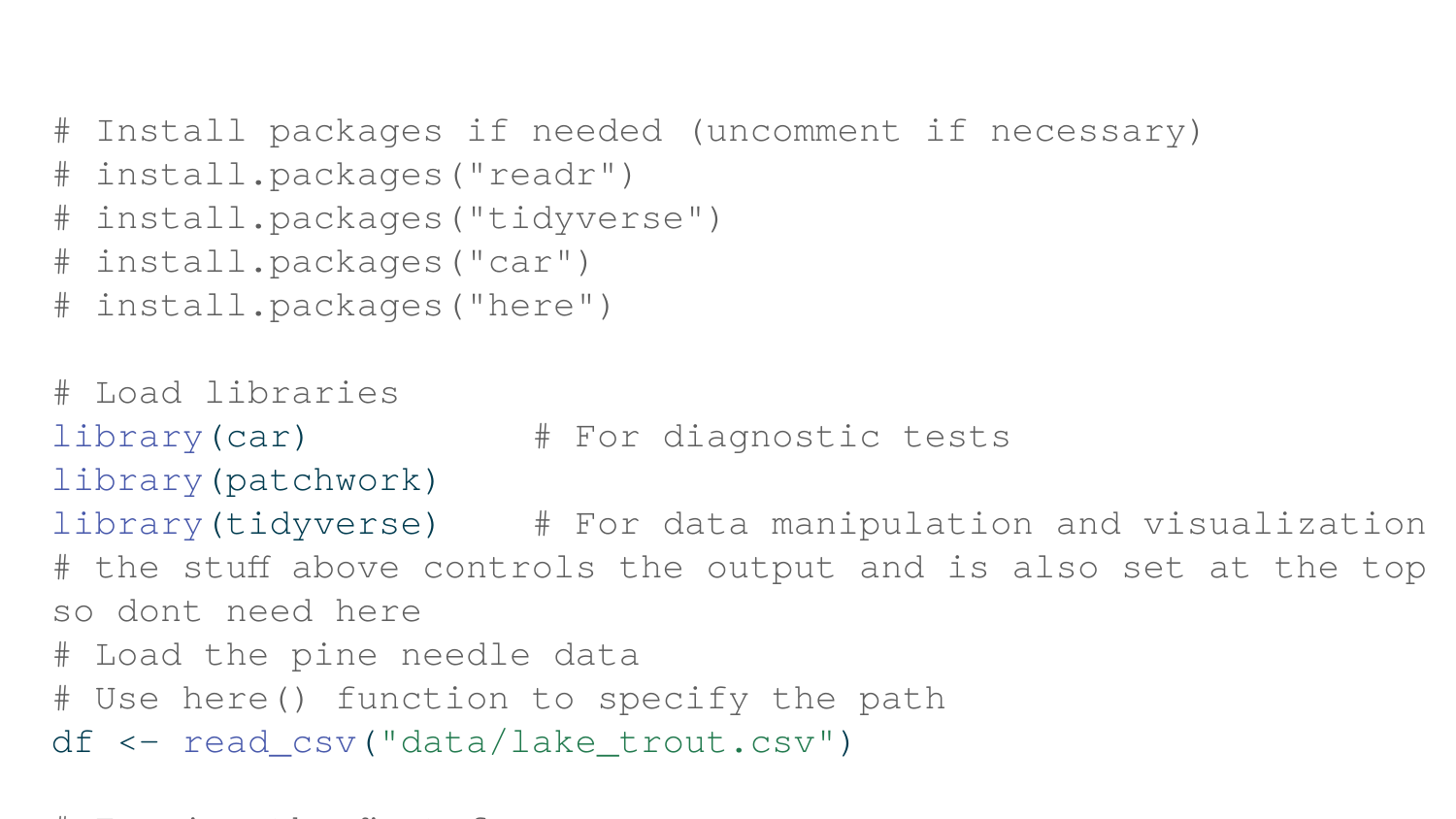

# Install packages if needed (uncomment if necessary) # install.packages("readr") # install.packages("tidyverse") # install.packages("car") # install.packages("here") # Load libraries library(car)          # For diagnostic tests library(patchwork) library(tidyverse)    # For data manipulation and visualization
# the stuff above controls the output and is also set at the top so dont need here # Load the pine needle data # Use here() function to specify the path df <- read_csv("data/lake_trout.csv") # Examine the first few rows head(df)
# A tibble: 6 × 5
  sampling_site species    length_mm mass_g lake
  <chr>         <chr>          <dbl>  <dbl> <chr>
1 I8            lake trout       515   1400 I8
2 I8            lake trout       468   1100 I8
3 I8            lake trout       527   1550 I8
4 I8            lake trout       525   1350 I8
5 I8            lake trout       517   1300 I8
6 I8            lake trout       607   2100 I8